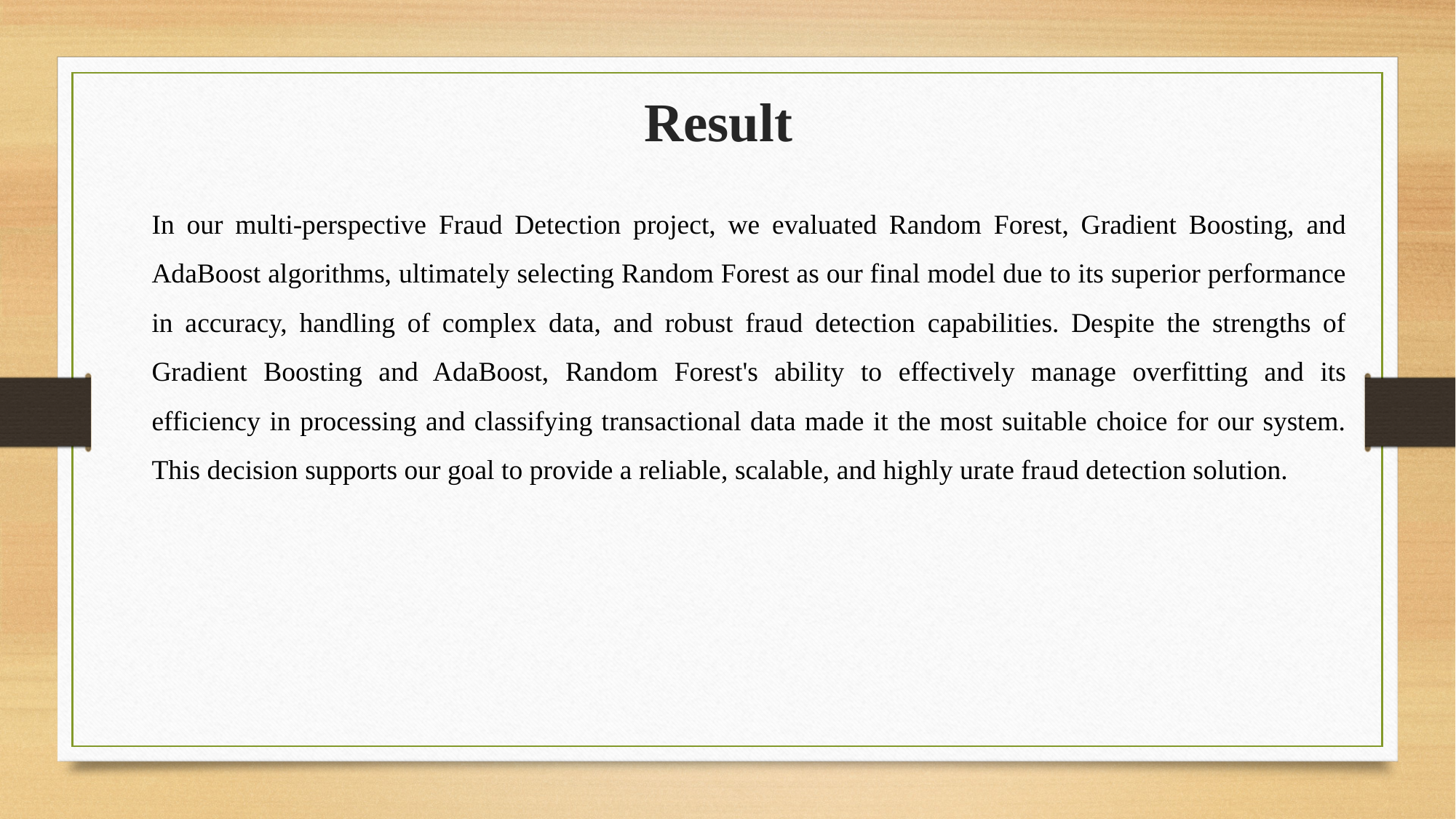

Result
In our multi-perspective Fraud Detection project, we evaluated Random Forest, Gradient Boosting, and AdaBoost algorithms, ultimately selecting Random Forest as our final model due to its superior performance in accuracy, handling of complex data, and robust fraud detection capabilities. Despite the strengths of Gradient Boosting and AdaBoost, Random Forest's ability to effectively manage overfitting and its efficiency in processing and classifying transactional data made it the most suitable choice for our system. This decision supports our goal to provide a reliable, scalable, and highly urate fraud detection solution.